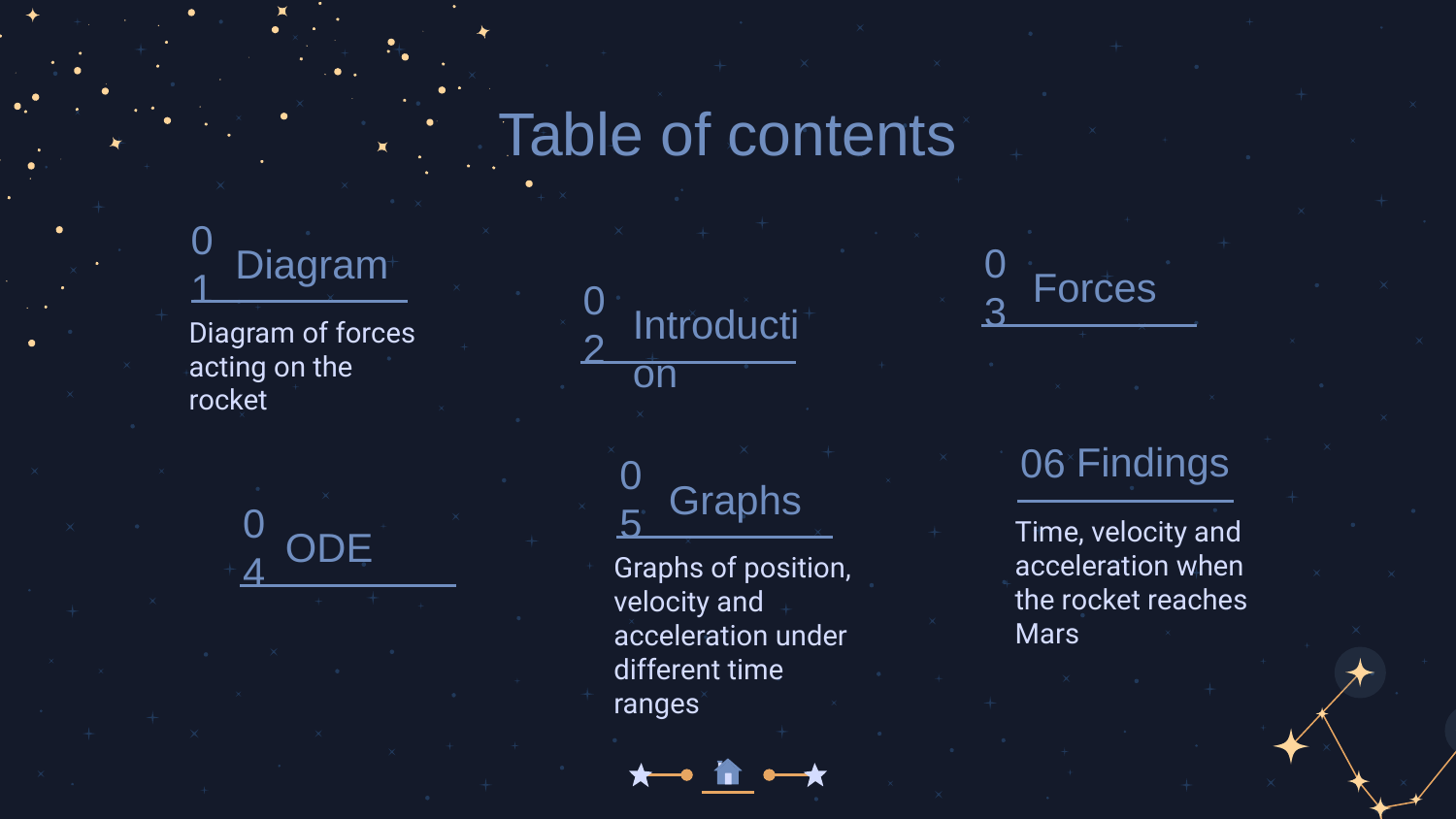

Table of contents
# 01
Diagram
03
Forces
02
Introduction
Diagram of forces acting on the rocket
06
Findings
05
Graphs
Time, velocity and acceleration when the rocket reaches Mars
04
ODE
Graphs of position, velocity and acceleration under different time ranges